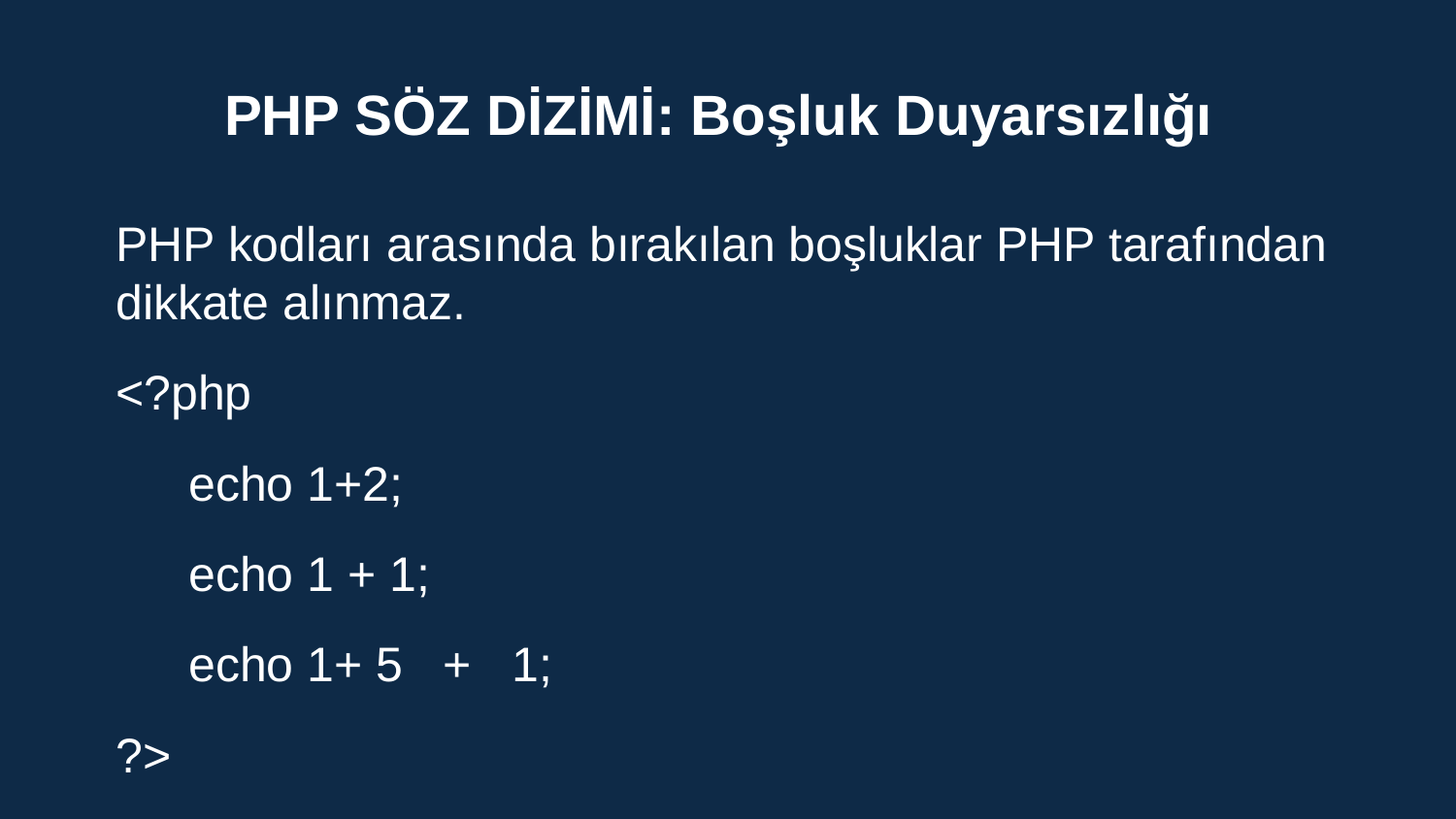

PHP SÖZ DİZİMİ: Boşluk Duyarsızlığı
PHP kodları arasında bırakılan boşluklar PHP tarafından dikkate alınmaz.
<?php
echo 1+2;
echo 1 + 1;
echo 1+ 5   +   1;
?>